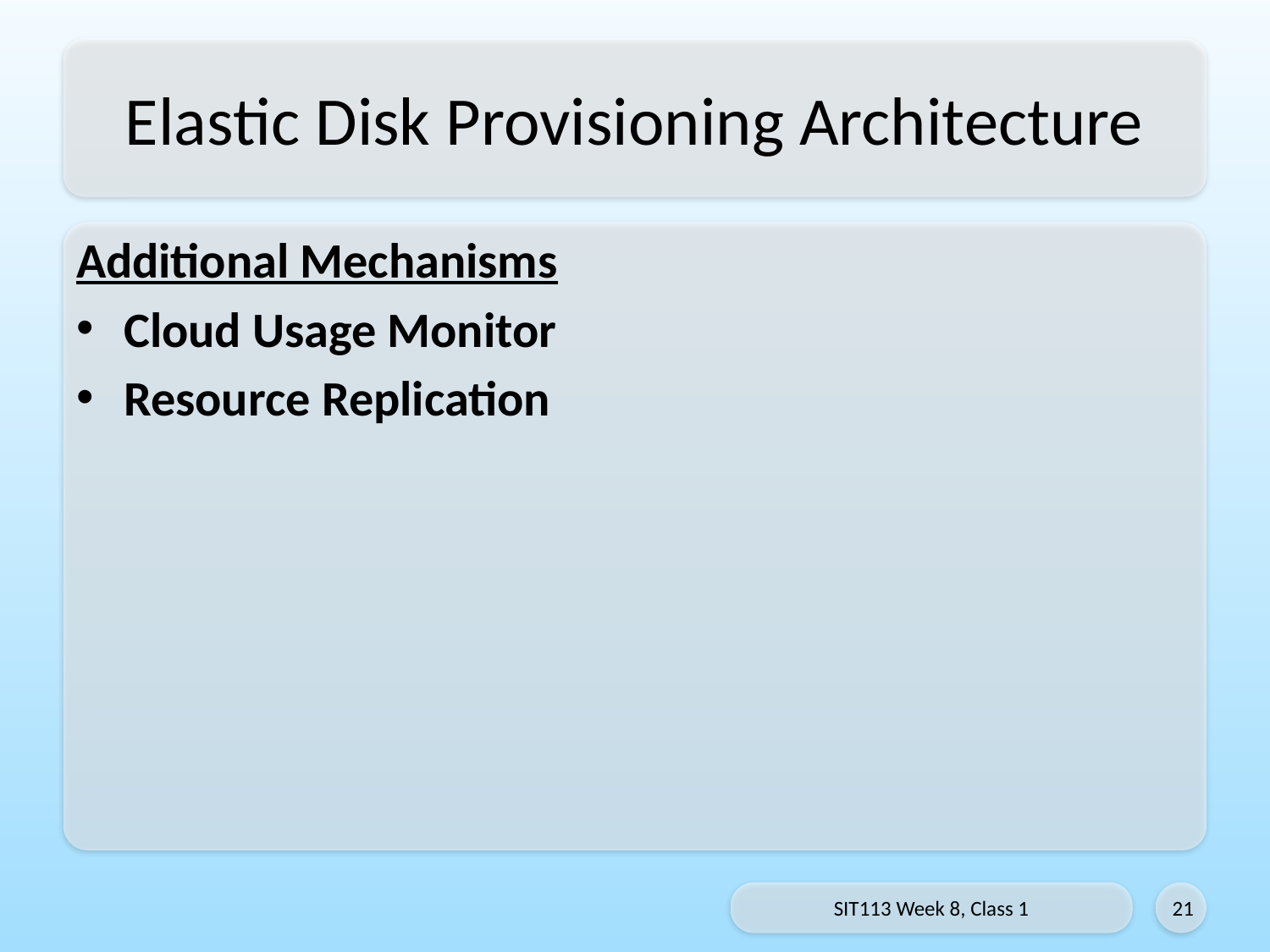

# Elastic Disk Provisioning Architecture
Additional Mechanisms
Cloud Usage Monitor
Resource Replication

SIT113 Week 8, Class 1
21